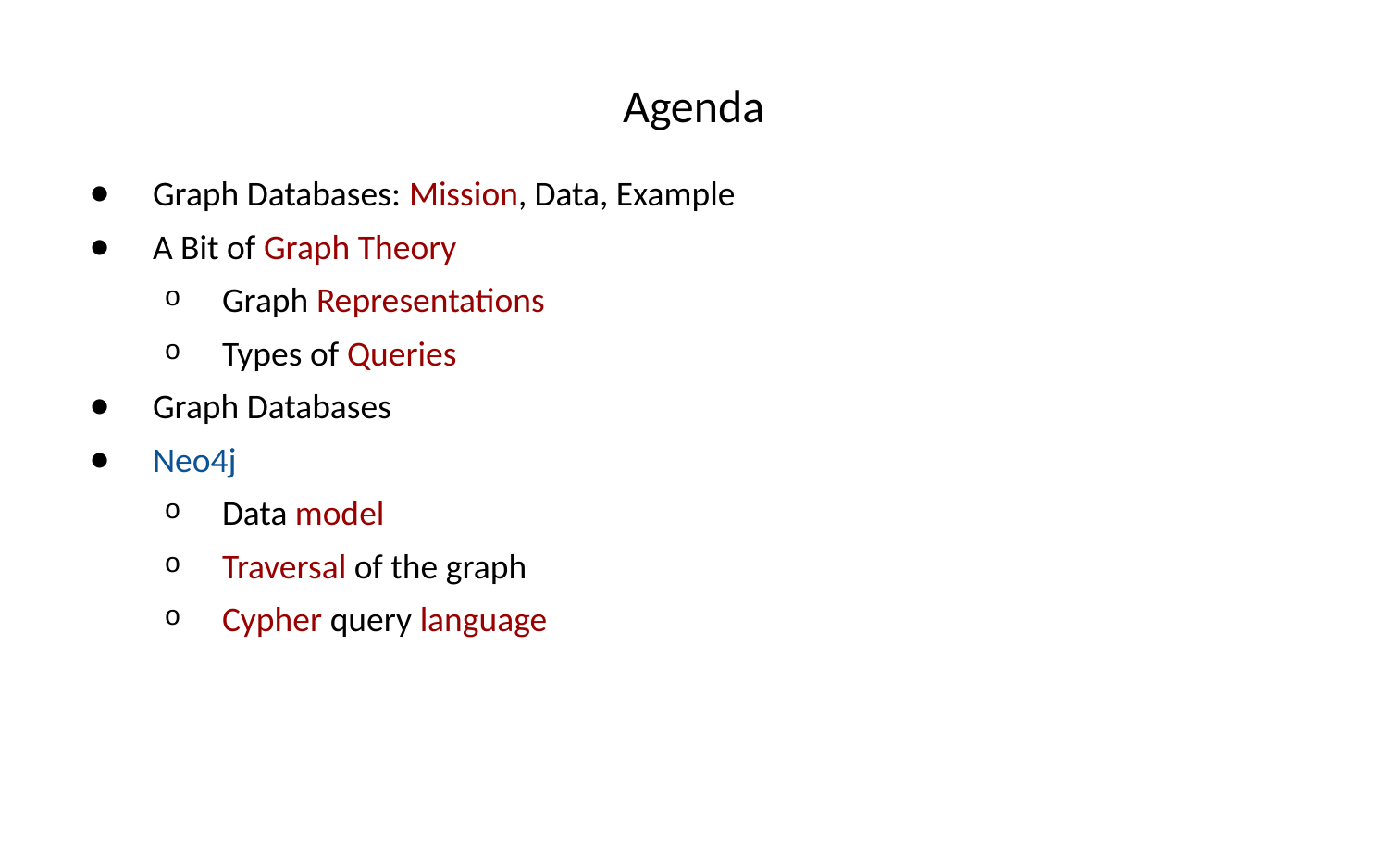

# Agenda
Graph Databases: Mission, Data, Example
A Bit of Graph Theory
Graph Representations
Types of Queries
Graph Databases
Neo4j
Data model
Traversal of the graph
Cypher query language